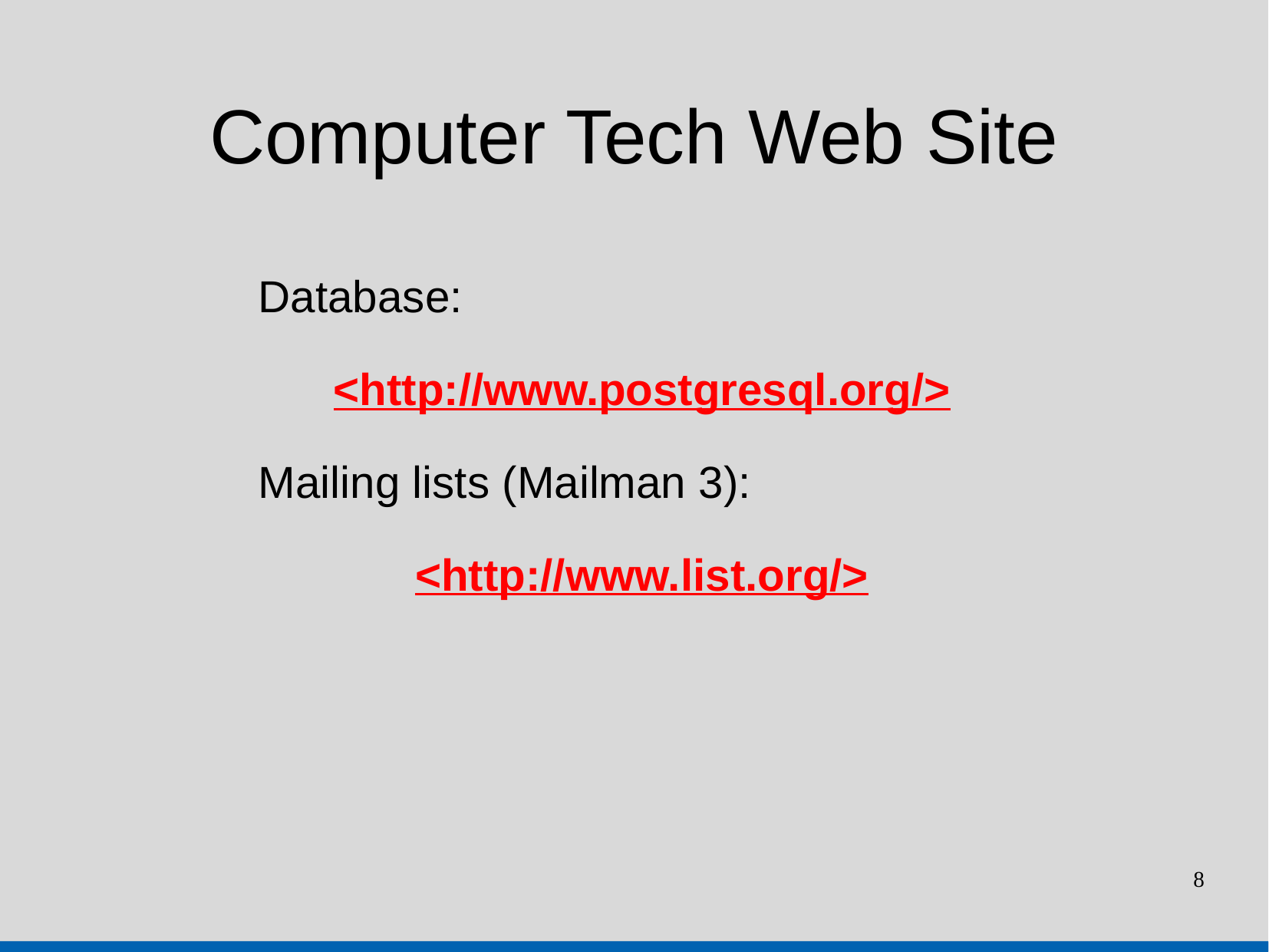

Computer Tech Web Site
Database:

<http://www.postgresql.org/>

Mailing lists (Mailman 3):

<http://www.list.org/>
8